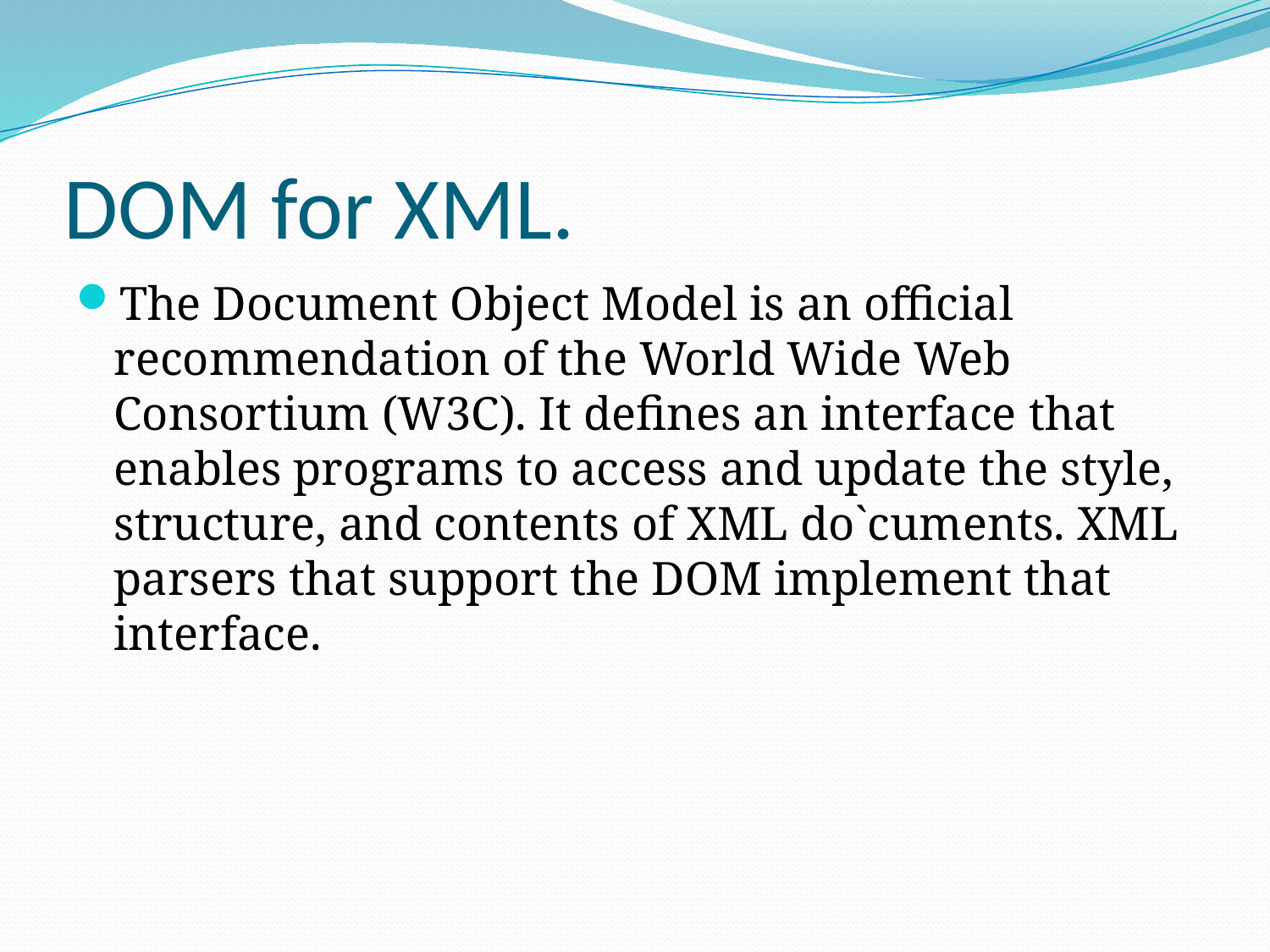

# DOM for XML.
The Document Object Model is an official recommendation of the World Wide Web Consortium (W3C). It defines an interface that enables programs to access and update the style, structure, and contents of XML do`cuments. XML parsers that support the DOM implement that interface.